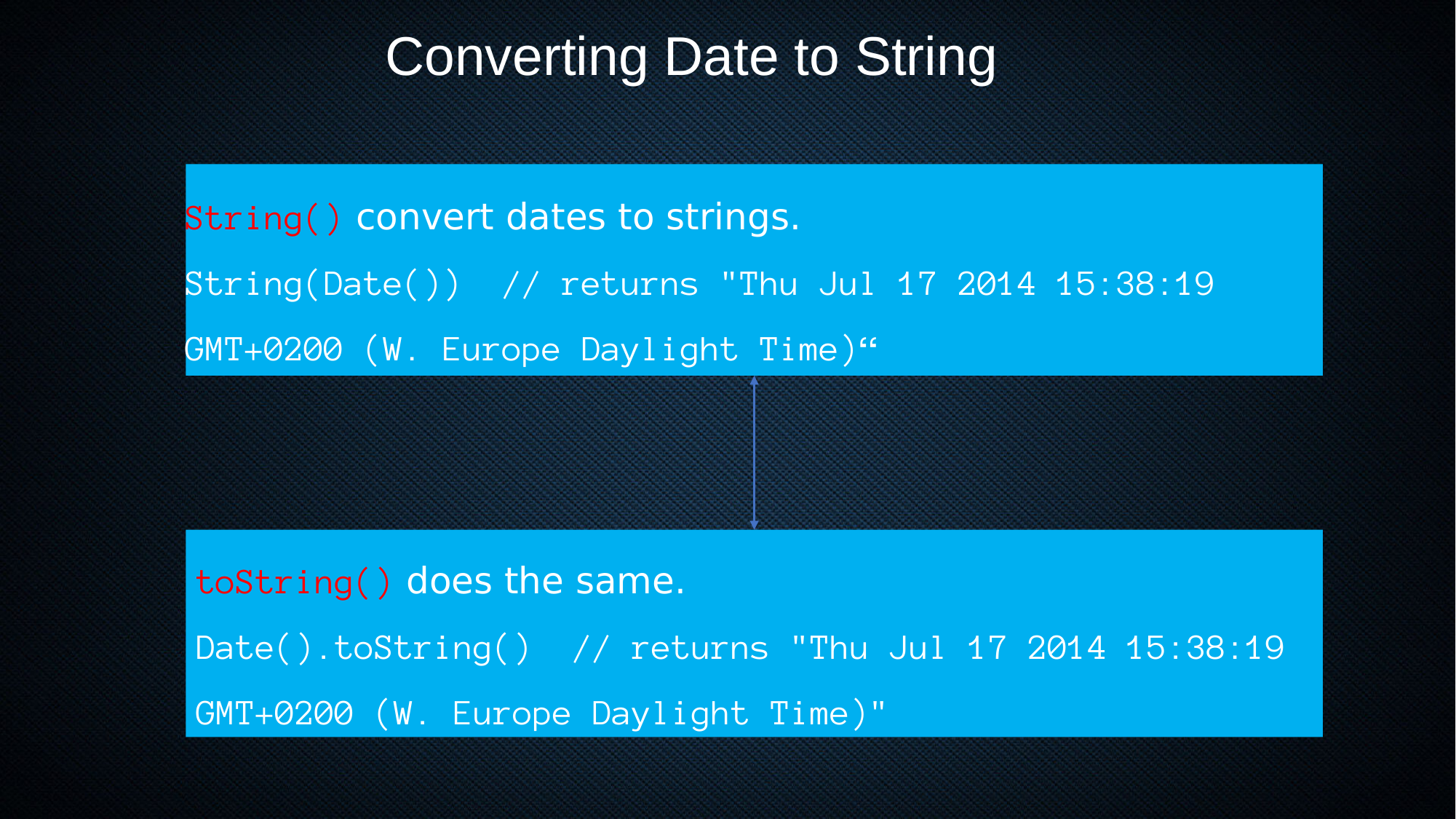

Converting Date to String
String() convert dates to strings.
String(Date())  // returns "Thu Jul 17 2014 15:38:19 GMT+0200 (W. Europe Daylight Time)“
toString() does the same.
Date().toString()  // returns "Thu Jul 17 2014 15:38:19 GMT+0200 (W. Europe Daylight Time)"